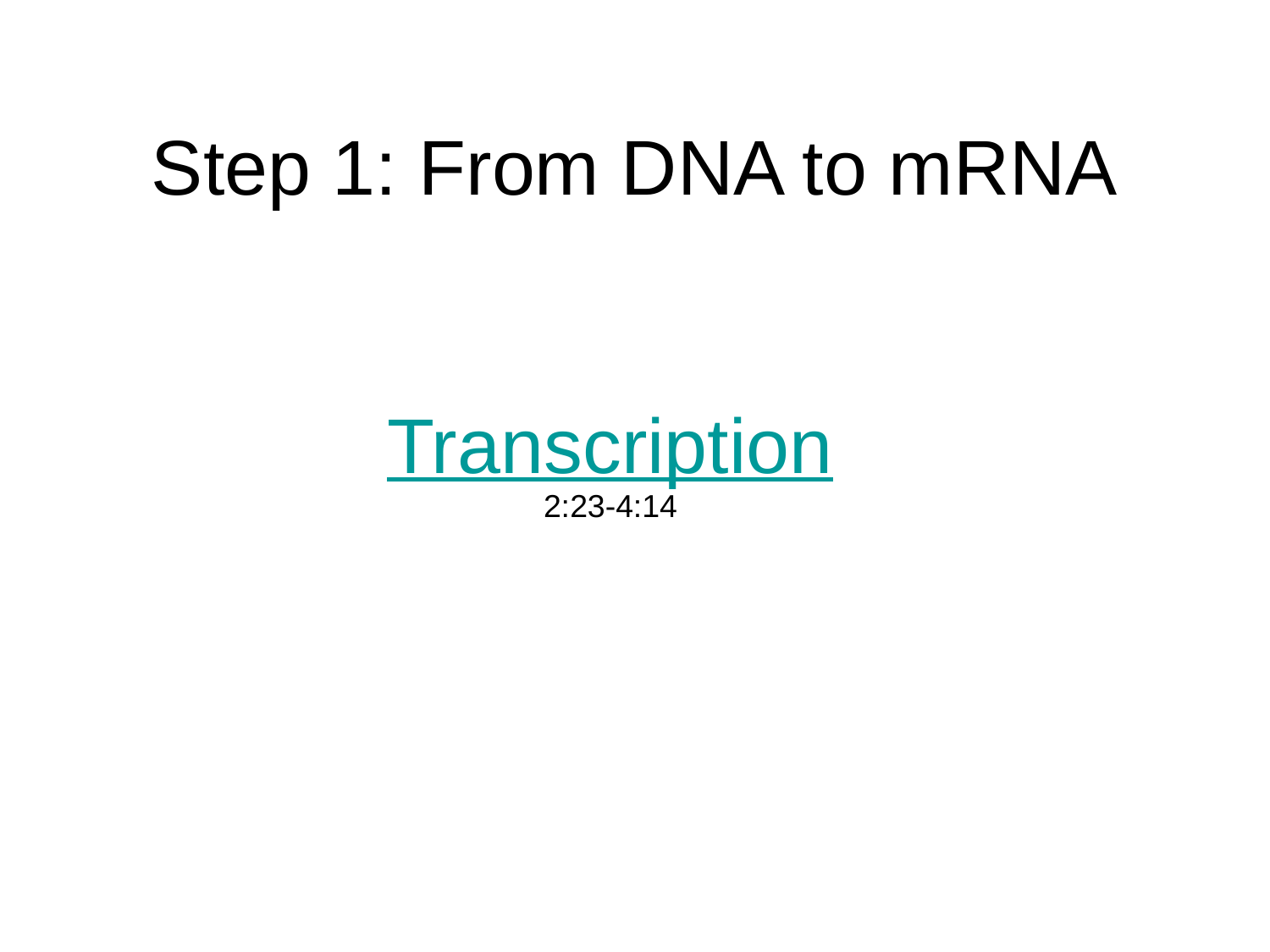

# Step 1: From DNA to mRNA
Transcription
2:23-4:14